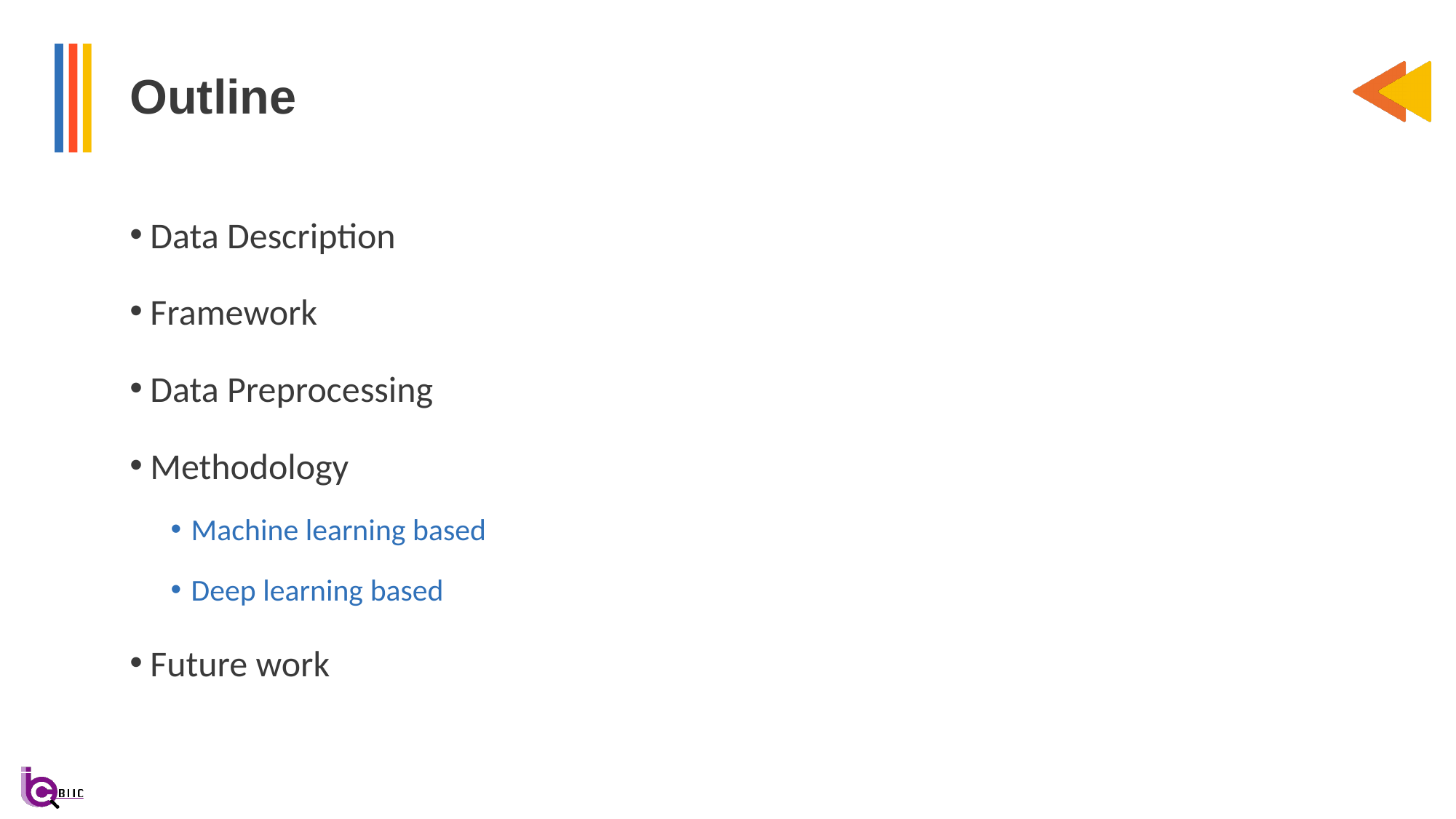

# Outline
Data Description
Framework
Data Preprocessing
Methodology
Machine learning based
Deep learning based
Future work